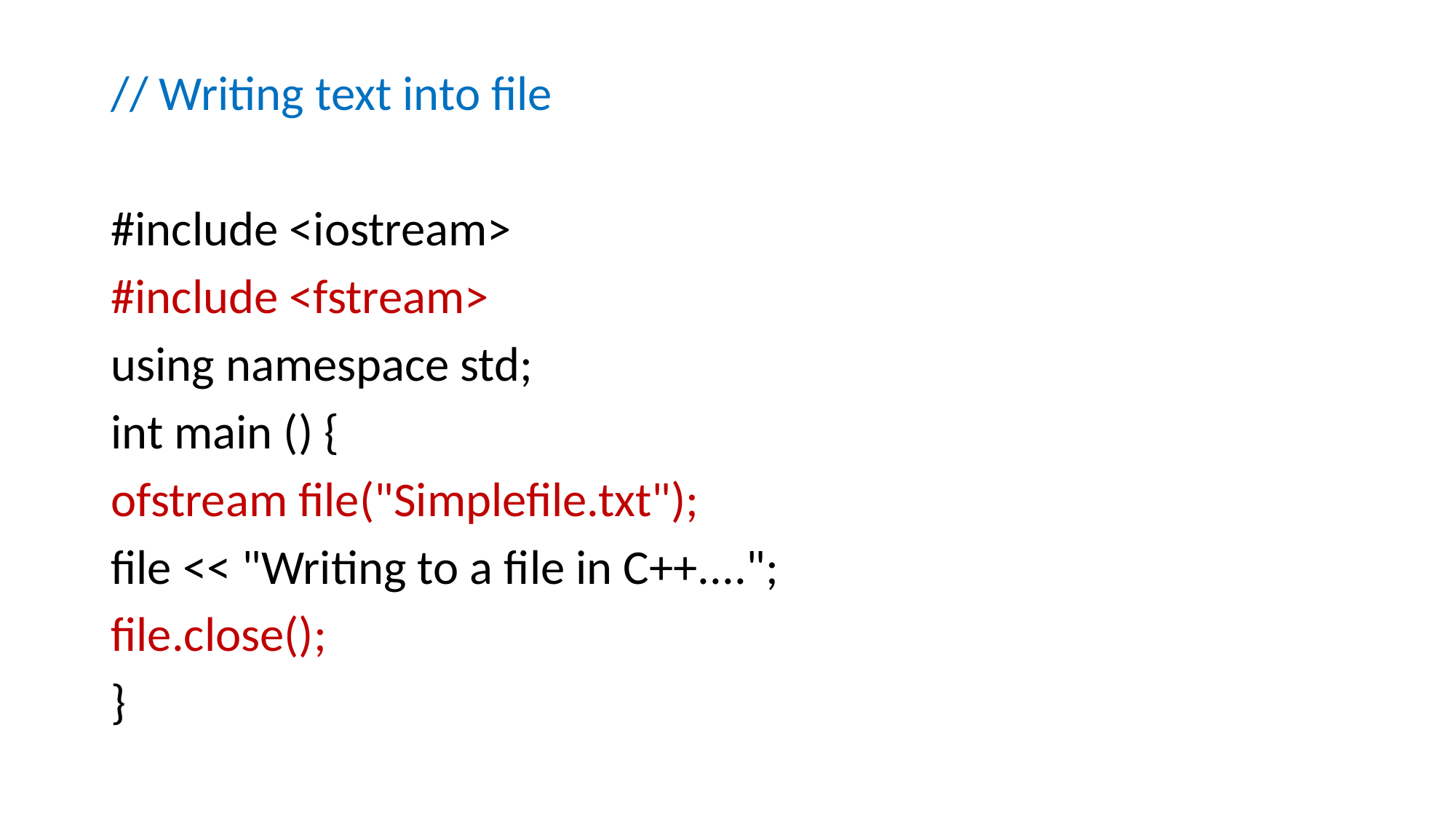

// Writing text into file

#include <iostream>
#include <fstream>
using namespace std;
int main () {
ofstream file("Simplefile.txt");
file << "Writing to a file in C++....";
file.close();
}